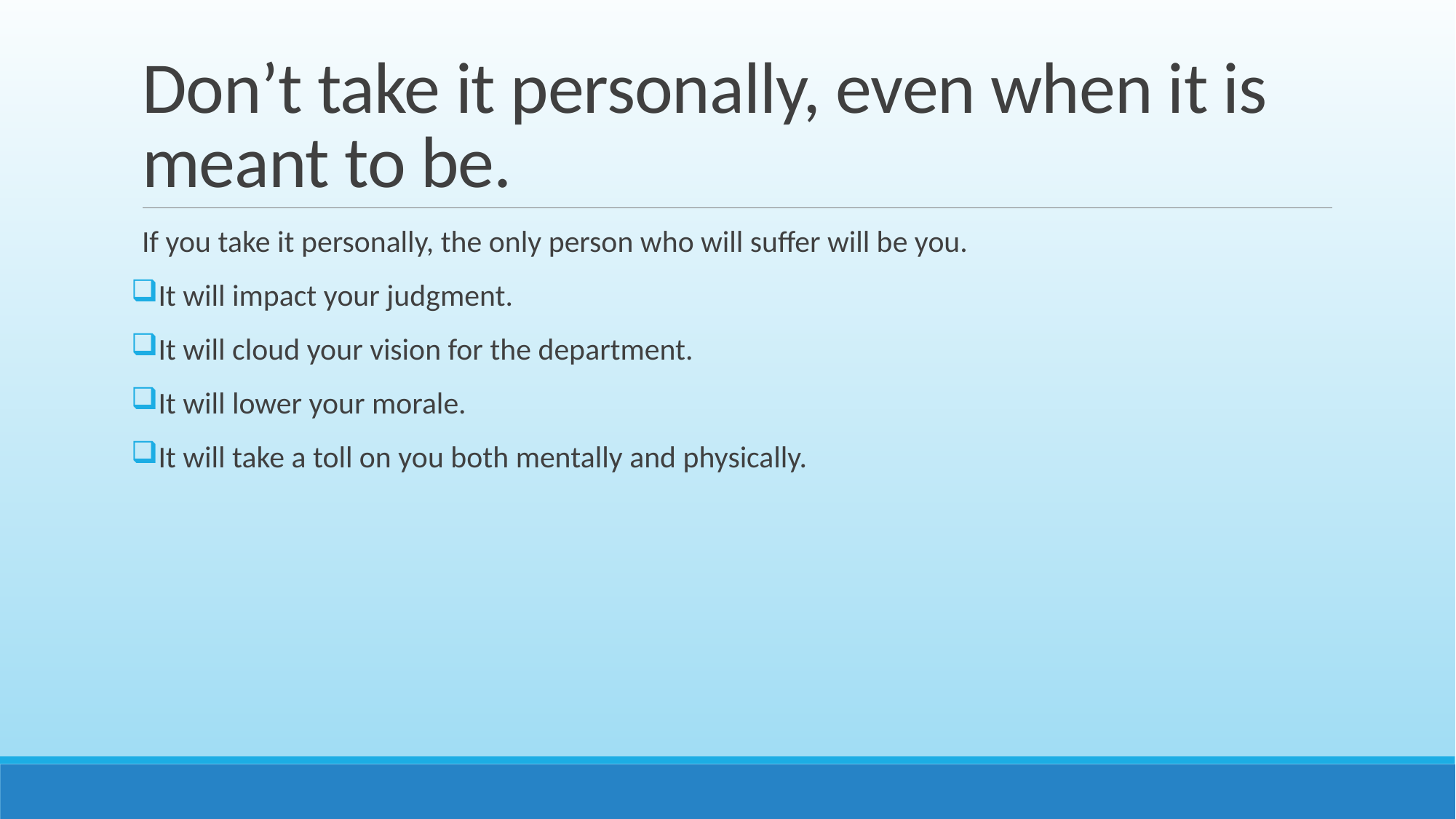

# Don’t take it personally, even when it is meant to be.
If you take it personally, the only person who will suffer will be you.
It will impact your judgment.
It will cloud your vision for the department.
It will lower your morale.
It will take a toll on you both mentally and physically.